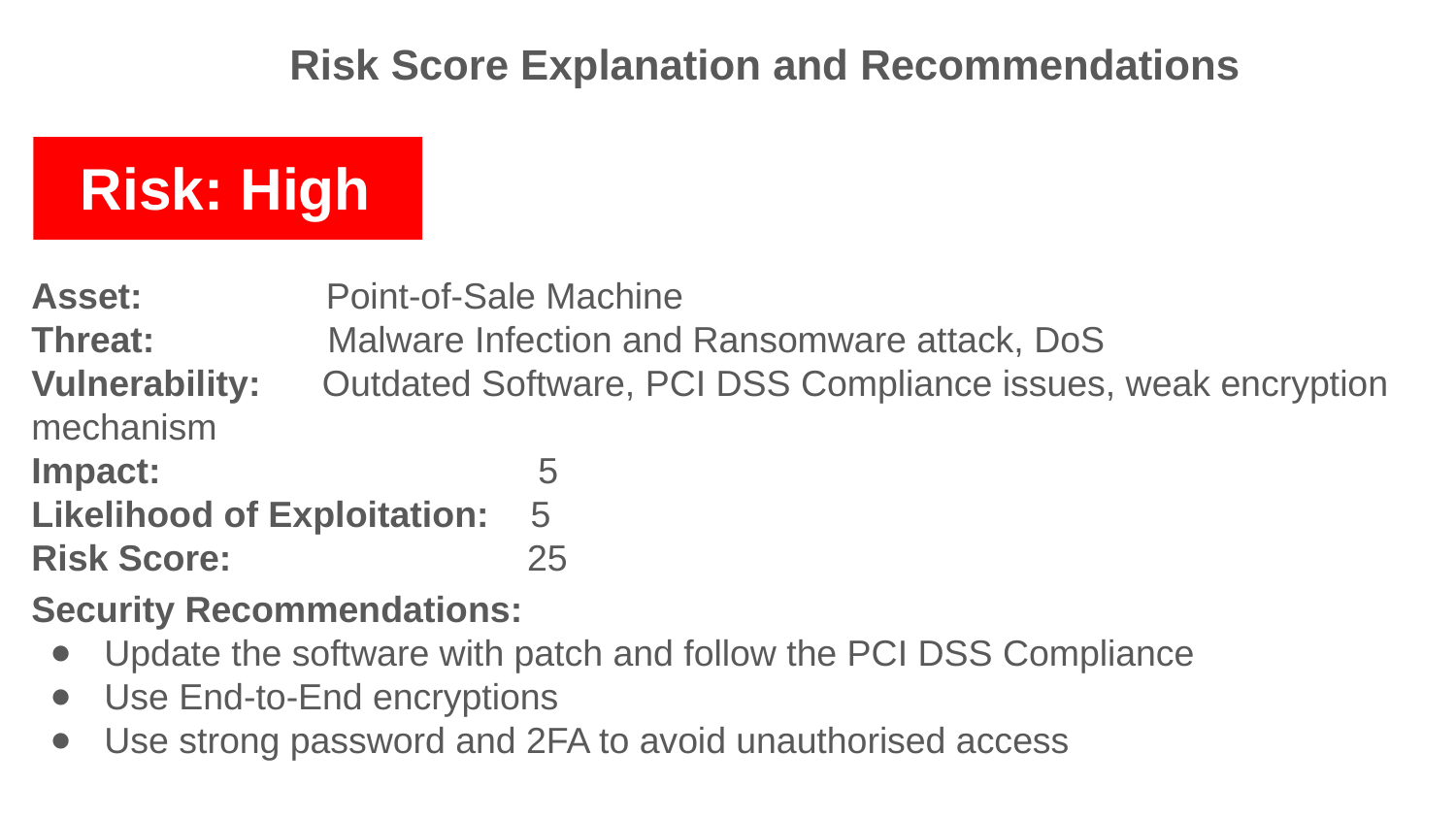

Risk Score Explanation and Recommendations

  Risk: High
Asset:                  Point-of-Sale Machine
Threat:                 Malware Infection and Ransomware attack, DoS
Vulnerability:      Outdated Software, PCI DSS Compliance issues, weak encryption mechanism
Impact:                                     5
Likelihood of Exploitation:    5
Risk Score:                             25
Security Recommendations:
Update the software with patch and follow the PCI DSS Compliance
Use End-to-End encryptions
Use strong password and 2FA to avoid unauthorised access